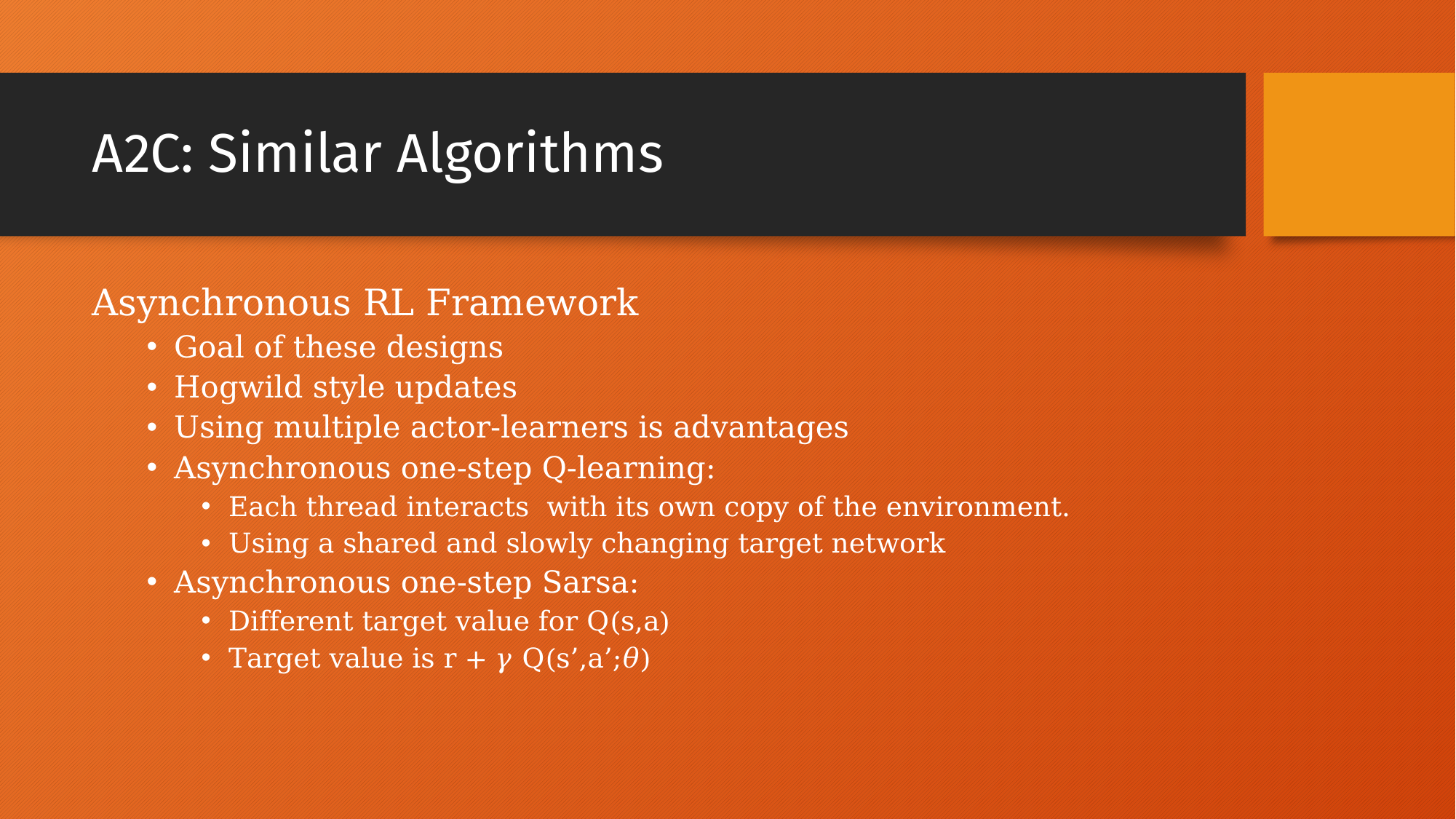

# A2C: Similar Algorithms
Asynchronous RL Framework
Goal of these designs
Hogwild style updates
Using multiple actor-learners is advantages
Asynchronous one-step Q-learning:
Each thread interacts  with its own copy of the environment.
Using a shared and slowly changing target network
Asynchronous one-step Sarsa:
Different target value for Q(s,a)
Target value is r + 𝛾 Q(s’,a’;𝜃)